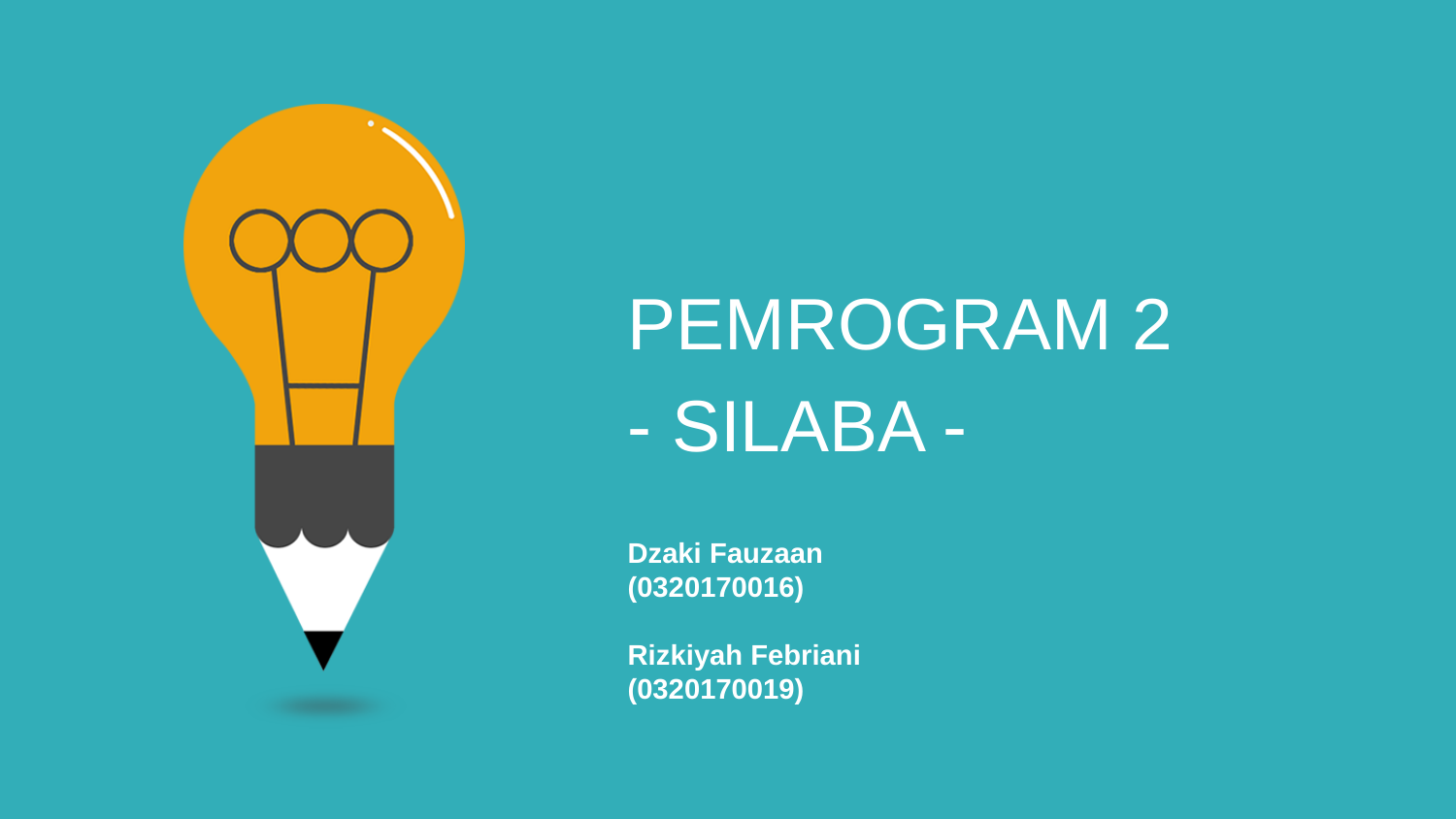

PEMROGRAM 2
- SILABA -
Dzaki Fauzaan
(0320170016)

Rizkiyah Febriani
(0320170019)